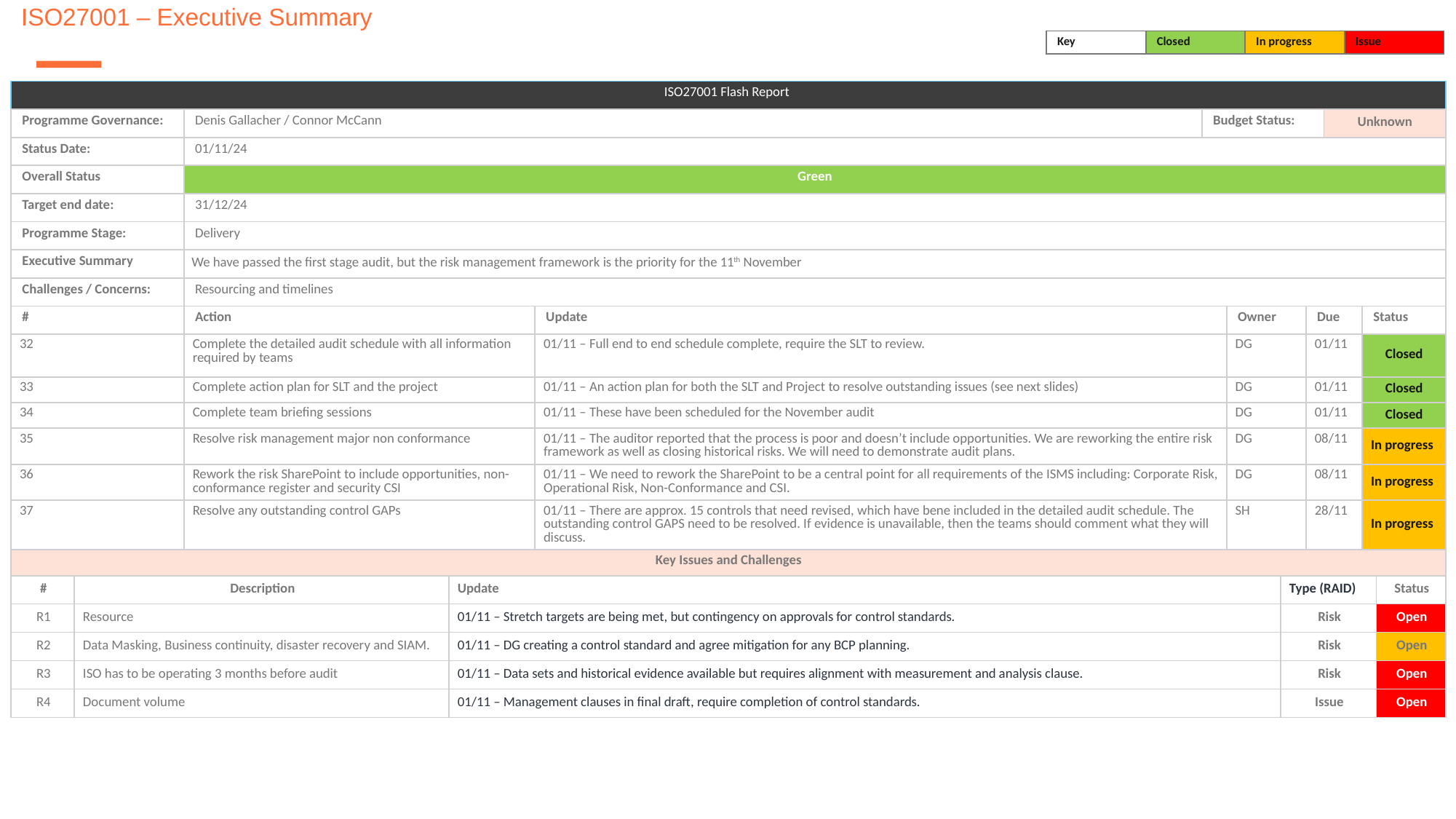

ISO27001 – Executive Summary
| Key | Closed | In progress | Issue |
| --- | --- | --- | --- |
| ISO27001 Flash Report |  |  |  |  |  |  |  |  |  |  |  |
| --- | --- | --- | --- | --- | --- | --- | --- | --- | --- | --- | --- |
| Programme Governance: |  | Denis Gallacher / Connor McCann |  |  | Budget Status: |  |  | Budget Status: | Unknown |  |  |
| Status Date: |  | 01/11/24 |  |  |  |  |  |  |  |  |  |
| Overall Status |  | Green |  |  |  |  |  |  |  |  |  |
| Target end date: |  | 31/12/24 |  |  |  |  |  |  |  |  |  |
| Programme Stage: |  | Delivery |  |  |  |  |  |  |  |  |  |
| Executive Summary |  | We have passed the first stage audit, but the risk management framework is the priority for the 11th November |  |  |  |  |  |  |  |  |  |
| Challenges / Concerns: |  | Resourcing and timelines |  |  |  |  |  |  |  |  |  |
| # |  | Action |  | Update | Owner | Owner |  | Due |  | Status | Status |
| 32 |  | Complete the detailed audit schedule with all information required by teams |  | 01/11 – Full end to end schedule complete, require the SLT to review. | DG / CM | DG |  | 01/11 |  | Closed | In progress |
| 33 |  | Complete action plan for SLT and the project |  | 01/11 – An action plan for both the SLT and Project to resolve outstanding issues (see next slides) | DG / CM | DG |  | 01/11 |  | Closed | In progress |
| 34 |  | Complete team briefing sessions |  | 01/11 – These have been scheduled for the November audit |  | DG |  | 01/11 |  | Closed |  |
| 35 |  | Resolve risk management major non conformance |  | 01/11 – The auditor reported that the process is poor and doesn’t include opportunities. We are reworking the entire risk framework as well as closing historical risks. We will need to demonstrate audit plans. |  | DG |  | 08/11 |  | In progress |  |
| 36 |  | Rework the risk SharePoint to include opportunities, non- conformance register and security CSI |  | 01/11 – We need to rework the SharePoint to be a central point for all requirements of the ISMS including: Corporate Risk, Operational Risk, Non-Conformance and CSI. |  | DG |  | 08/11 |  | In progress |  |
| 37 |  | Resolve any outstanding control GAPs |  | 01/11 – There are approx. 15 controls that need revised, which have bene included in the detailed audit schedule. The outstanding control GAPS need to be resolved. If evidence is unavailable, then the teams should comment what they will discuss. | DG | SH |  | 28/11 |  | In progress | In progress |
| Key Issues and Challenges |  |  |  |  |  |  |  |  |  |  |  |
| # | Description | Description | Update |  |  | Type (RAID) | Type (RAID) | Type (Risk / Issue/ Defect) |  |  | Status |
| R1 | Resource |  | 01/11 – Stretch targets are being met, but contingency on approvals for control standards. |  |  | Risk | Risk |  |  |  | Open |
| R2 | Data Masking, Business continuity, disaster recovery and SIAM. |  | 01/11 – DG creating a control standard and agree mitigation for any BCP planning. |  |  | Risk | Risk |  |  |  | Open |
| R3 | ISO has to be operating 3 months before audit |  | 01/11 – Data sets and historical evidence available but requires alignment with measurement and analysis clause. |  |  | Risk | Risk |  |  |  | Open |
| R4 | Document volume |  | 01/11 – Management clauses in final draft, require completion of control standards. |  |  | Issue | Issue |  |  |  | Open |